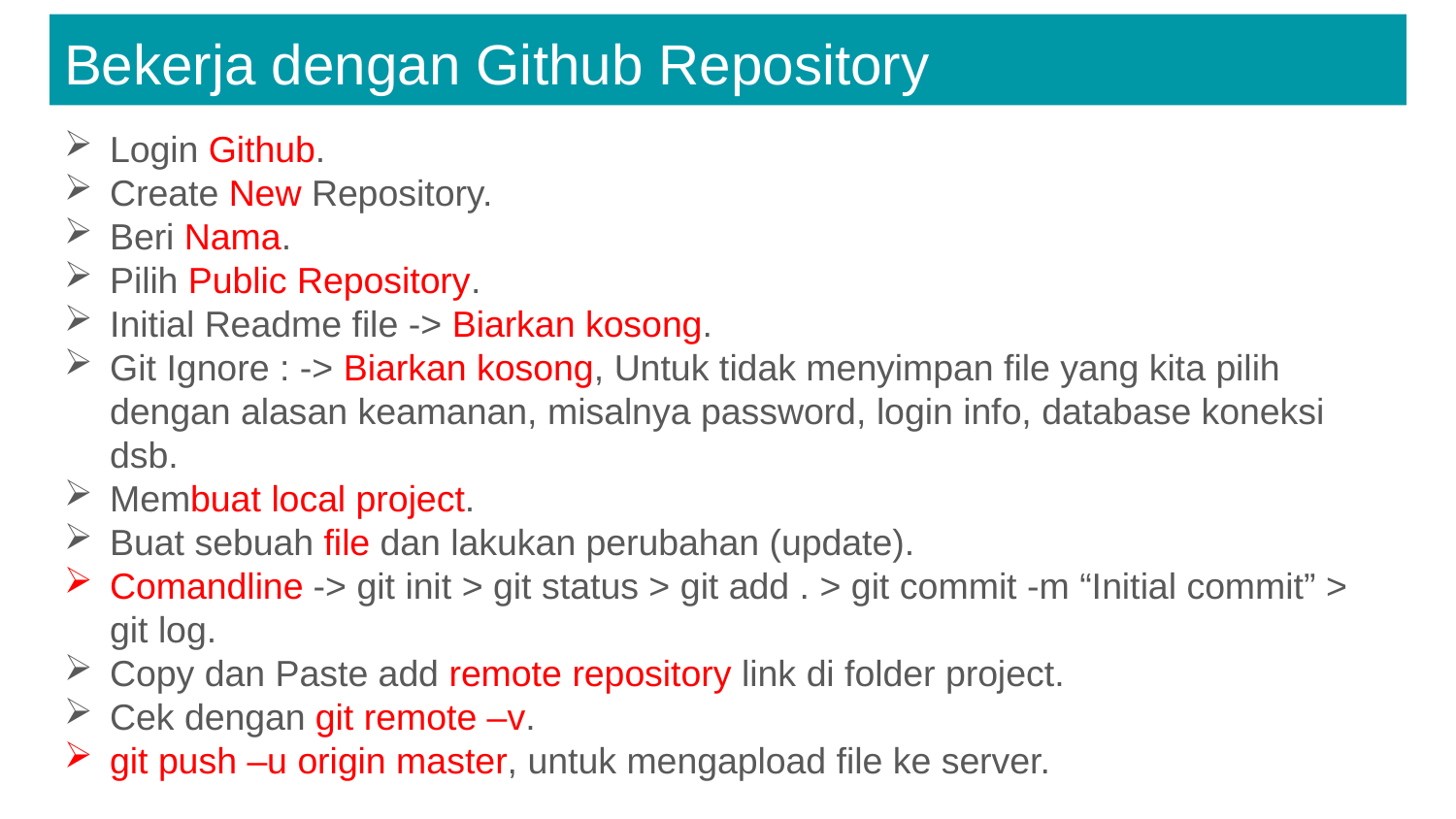

# Bekerja dengan Github Repository
Login Github.
Create New Repository.
Beri Nama.
Pilih Public Repository.
Initial Readme file -> Biarkan kosong.
Git Ignore : -> Biarkan kosong, Untuk tidak menyimpan file yang kita pilih dengan alasan keamanan, misalnya password, login info, database koneksi dsb.
Membuat local project.
Buat sebuah file dan lakukan perubahan (update).
Comandline -> git init > git status > git add . > git commit -m “Initial commit” > git log.
Copy dan Paste add remote repository link di folder project.
Cek dengan git remote –v.
git push –u origin master, untuk mengapload file ke server.